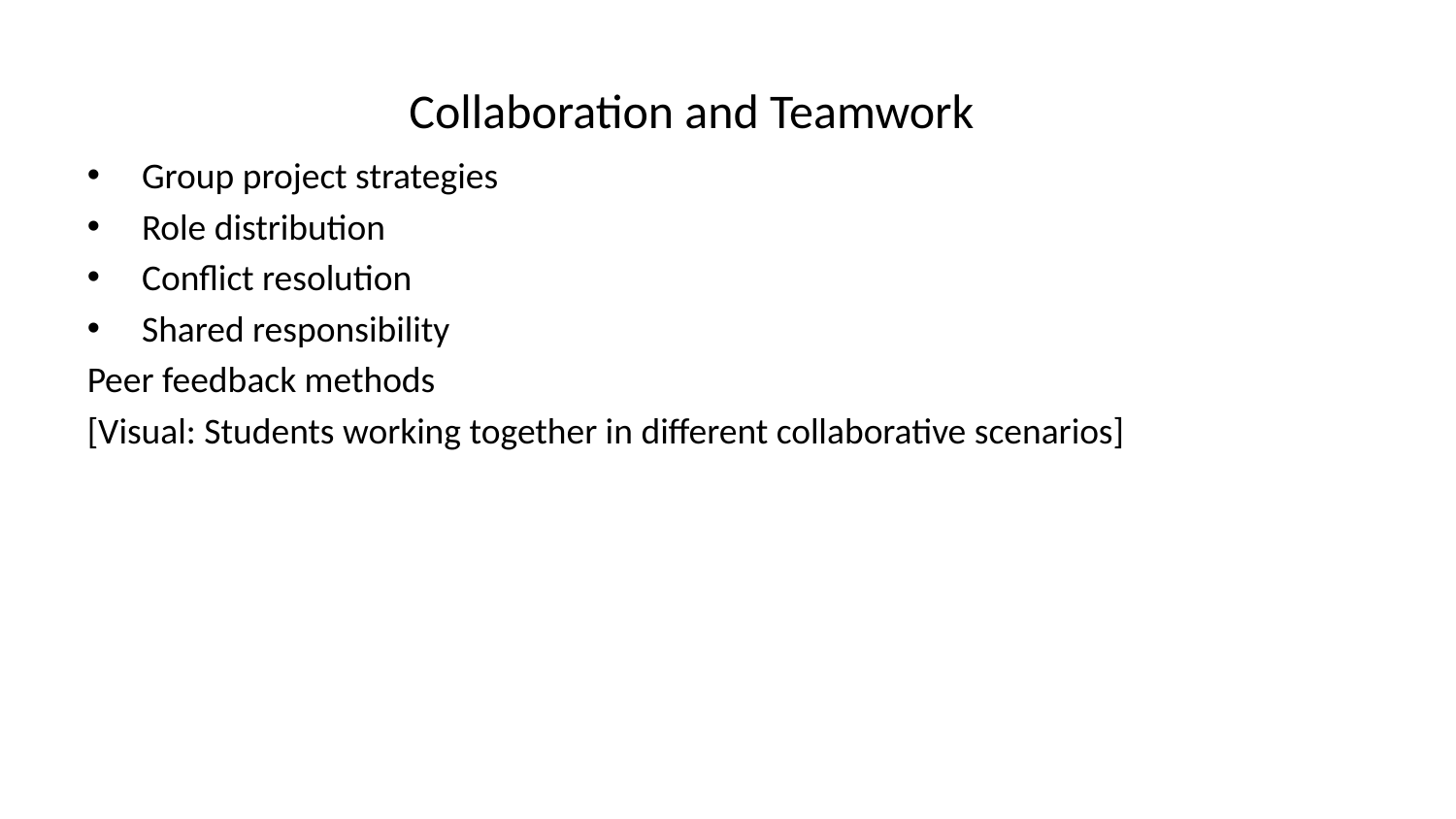

Collaboration and Teamwork
Group project strategies
Role distribution
Conflict resolution
Shared responsibility
Peer feedback methods
[Visual: Students working together in different collaborative scenarios]